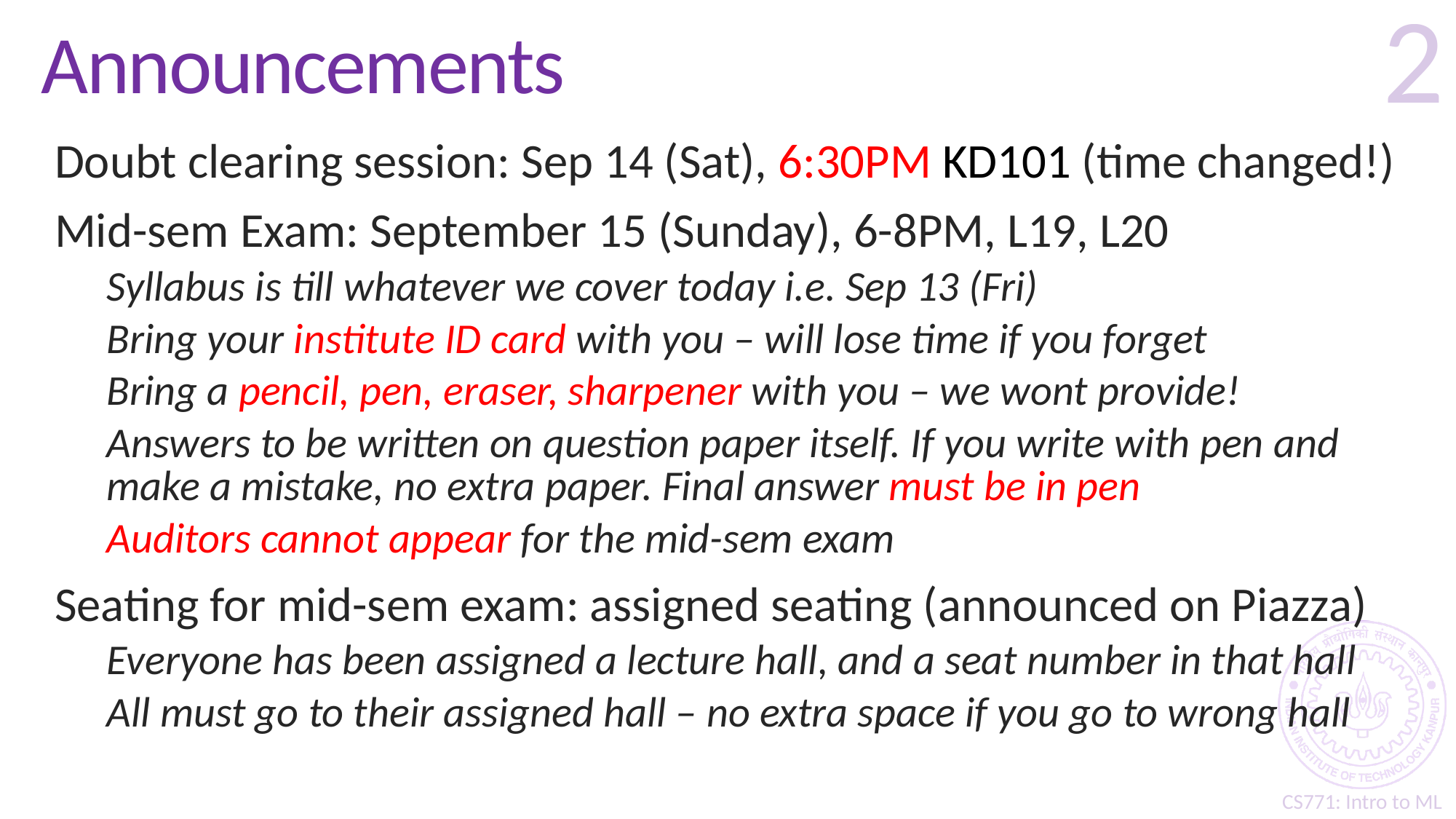

# Announcements
2
Doubt clearing session: Sep 14 (Sat), 6:30PM KD101 (time changed!)
Mid-sem Exam: September 15 (Sunday), 6-8PM, L19, L20
Syllabus is till whatever we cover today i.e. Sep 13 (Fri)
Bring your institute ID card with you – will lose time if you forget
Bring a pencil, pen, eraser, sharpener with you – we wont provide!
Answers to be written on question paper itself. If you write with pen and make a mistake, no extra paper. Final answer must be in pen
Auditors cannot appear for the mid-sem exam
Seating for mid-sem exam: assigned seating (announced on Piazza)
Everyone has been assigned a lecture hall, and a seat number in that hall
All must go to their assigned hall – no extra space if you go to wrong hall